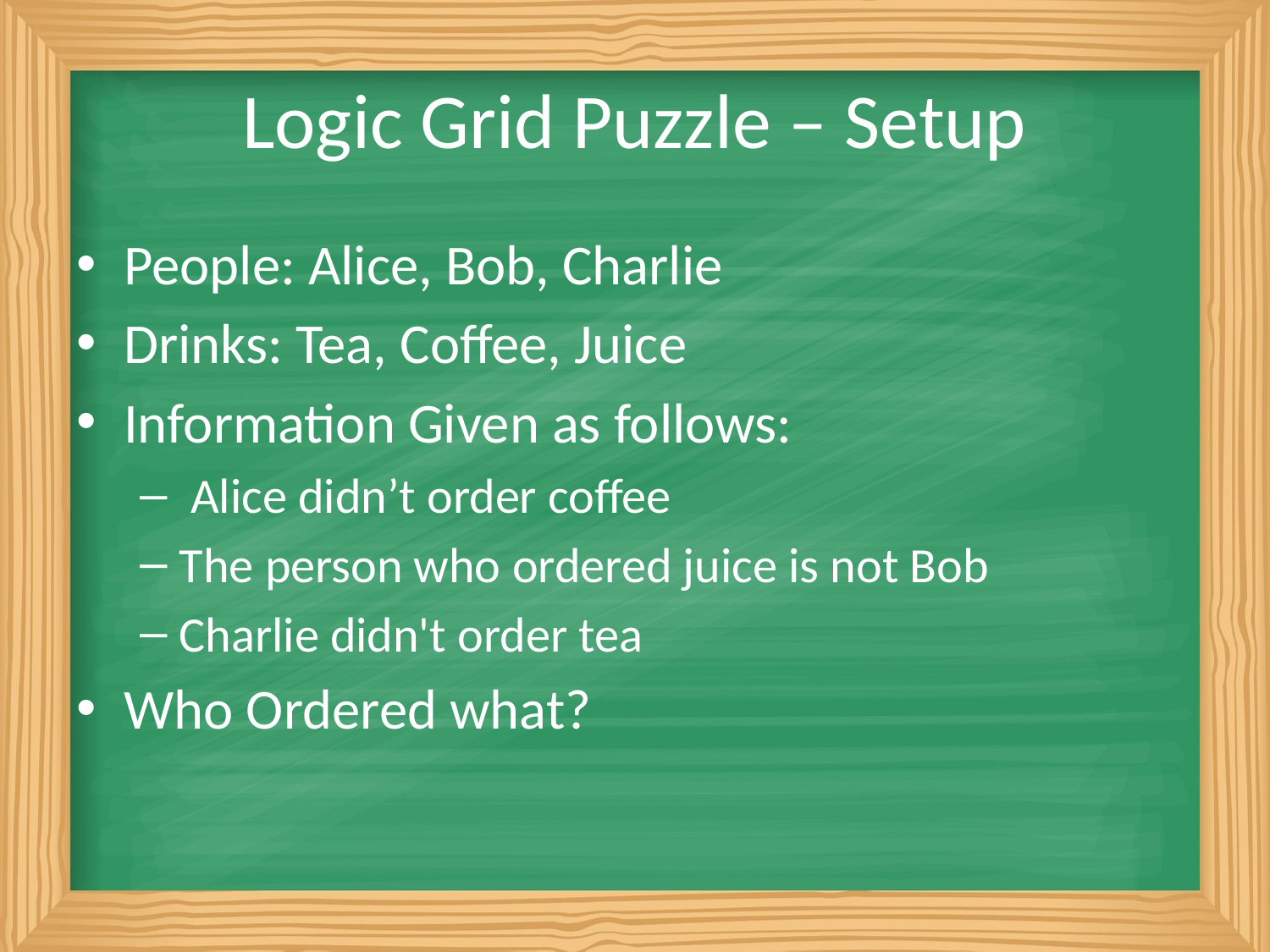

# Logic Grid Puzzle – Setup
People: Alice, Bob, Charlie
Drinks: Tea, Coffee, Juice
Information Given as follows:
 Alice didn’t order coffee
The person who ordered juice is not Bob
Charlie didn't order tea
Who Ordered what?